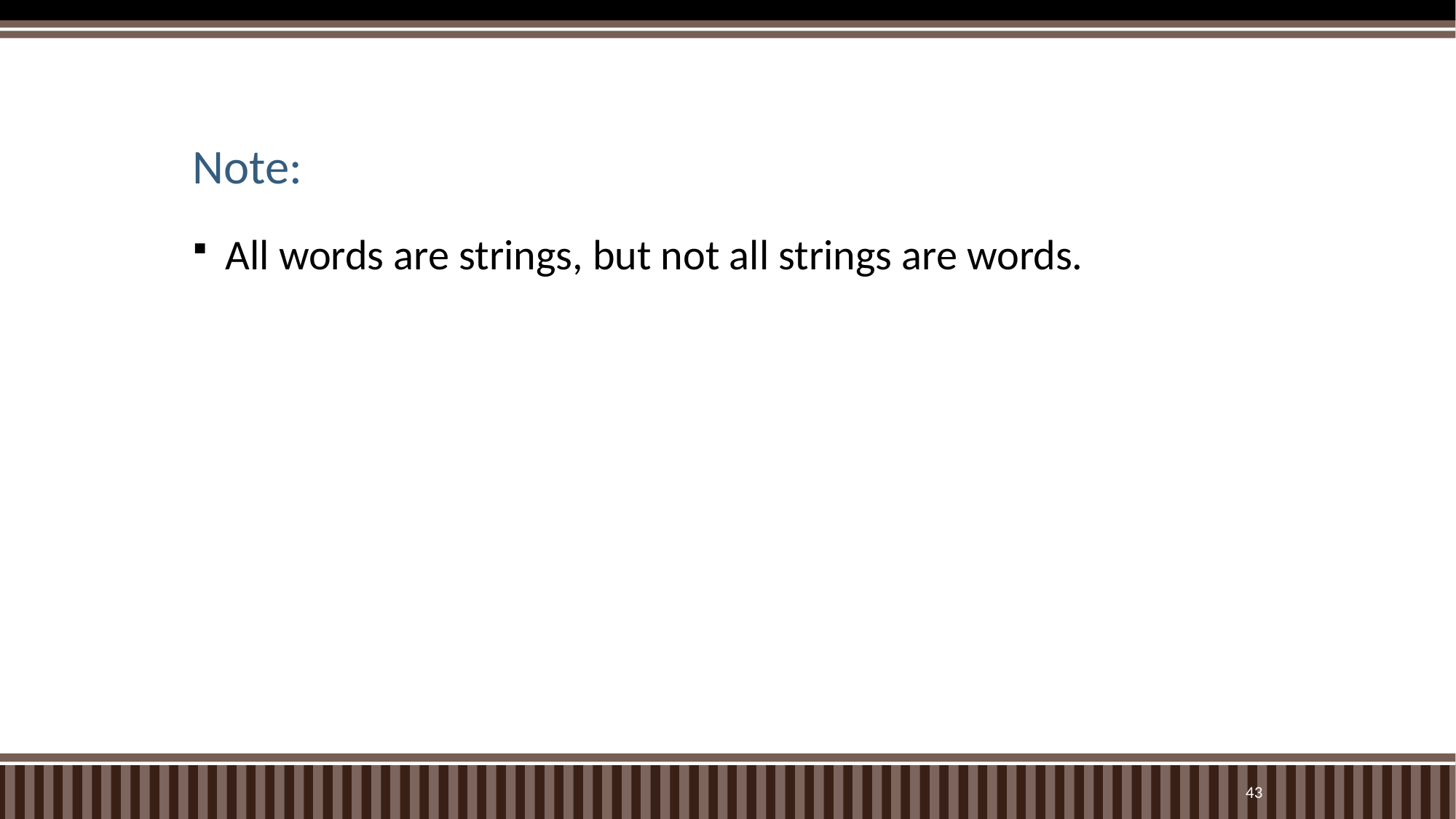

# Note:
All words are strings, but not all strings are words.
43